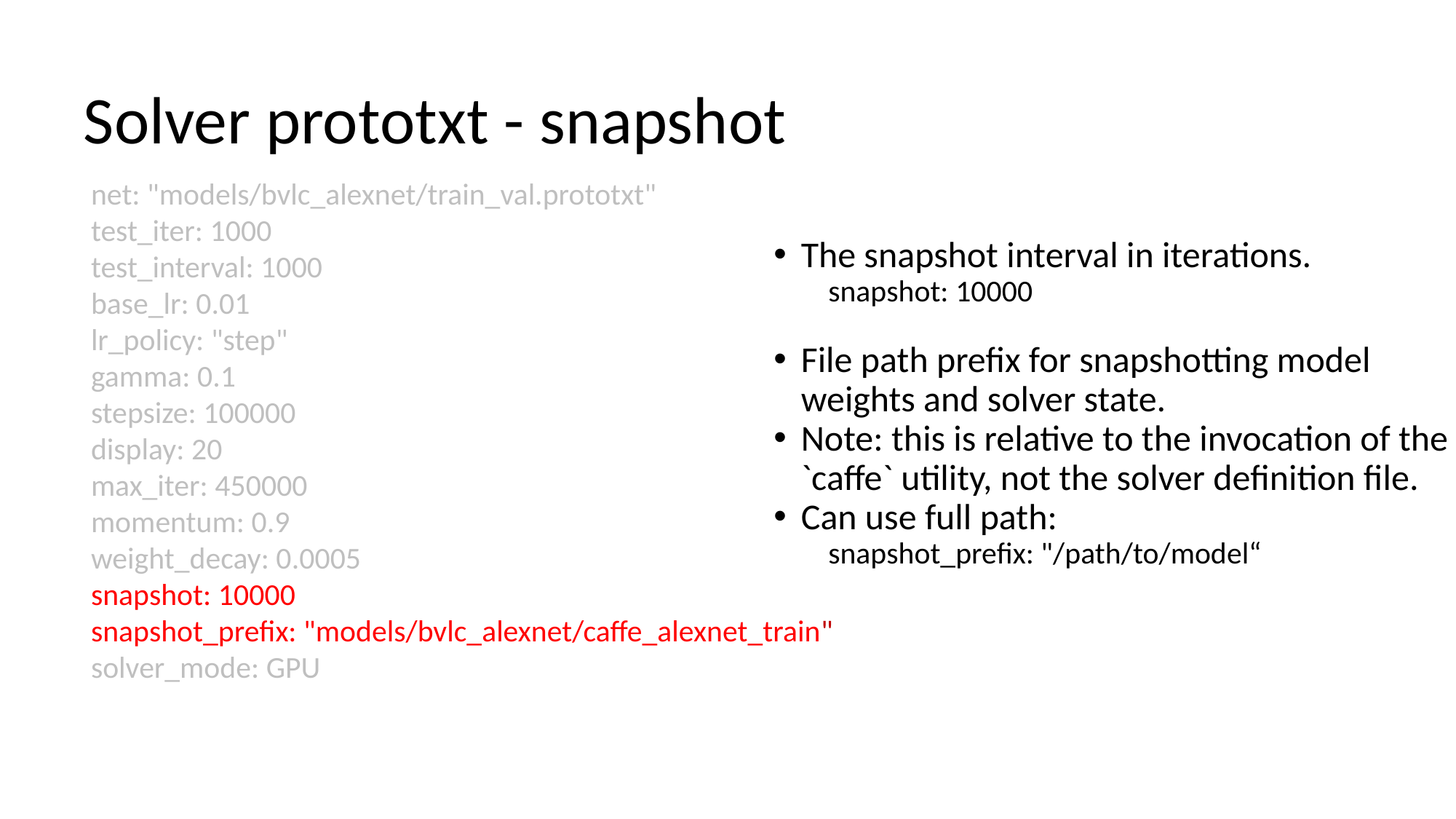

# Solver prototxt - snapshot
net: "models/bvlc_alexnet/train_val.prototxt"
test_iter: 1000
test_interval: 1000
base_lr: 0.01
lr_policy: "step"
gamma: 0.1
stepsize: 100000
display: 20
max_iter: 450000
momentum: 0.9
weight_decay: 0.0005
snapshot: 10000
snapshot_prefix: "models/bvlc_alexnet/caffe_alexnet_train"
solver_mode: GPU
The snapshot interval in iterations.
snapshot: 10000

File path prefix for snapshotting model weights and solver state.
Note: this is relative to the invocation of the `caffe` utility, not the solver definition file.
Can use full path:
snapshot_prefix: "/path/to/model“